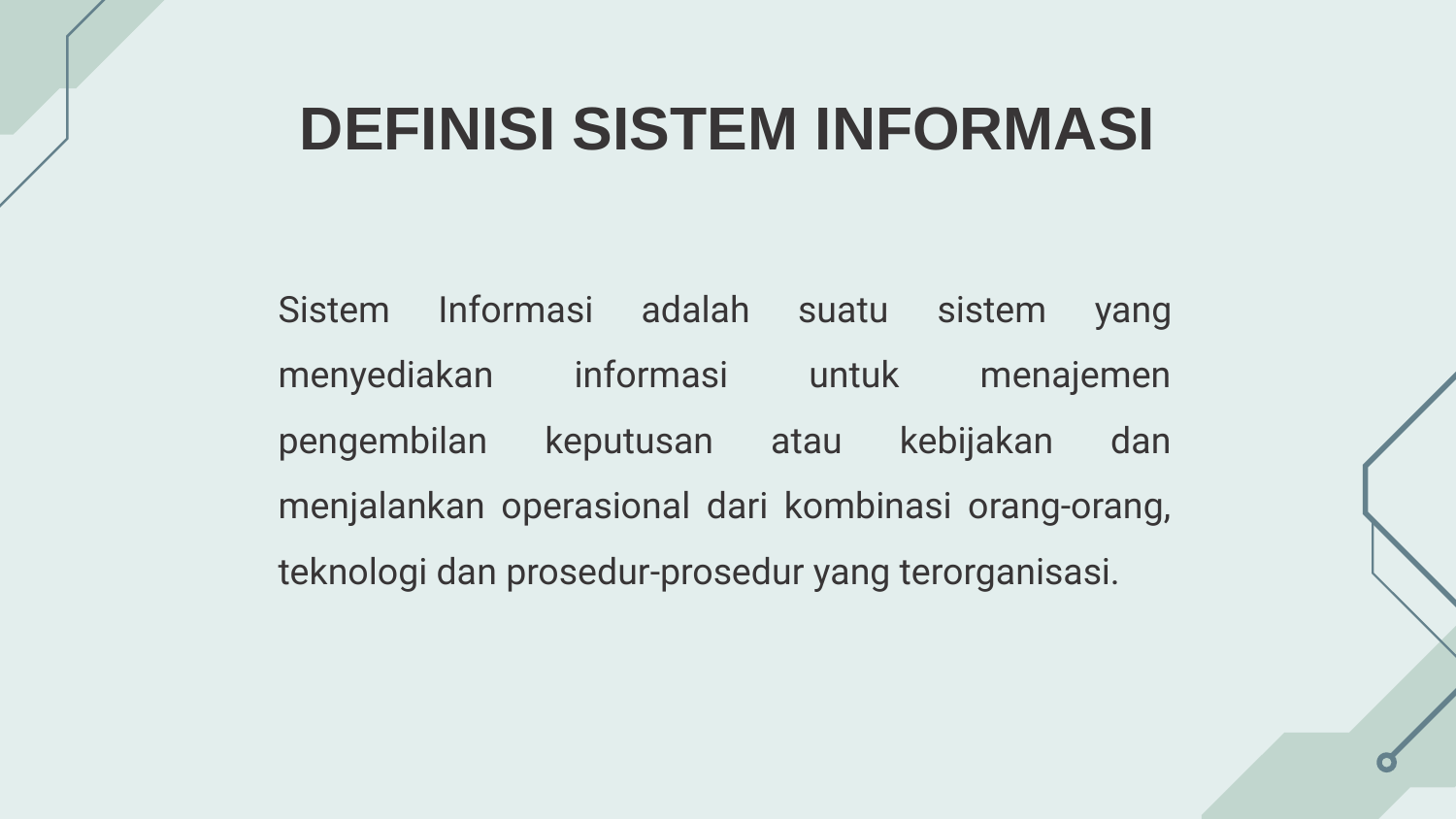

# DEFINISI SISTEM INFORMASI
Sistem Informasi adalah suatu sistem yang menyediakan informasi untuk menajemen pengembilan keputusan atau kebijakan dan menjalankan operasional dari kombinasi orang-orang, teknologi dan prosedur-prosedur yang terorganisasi.